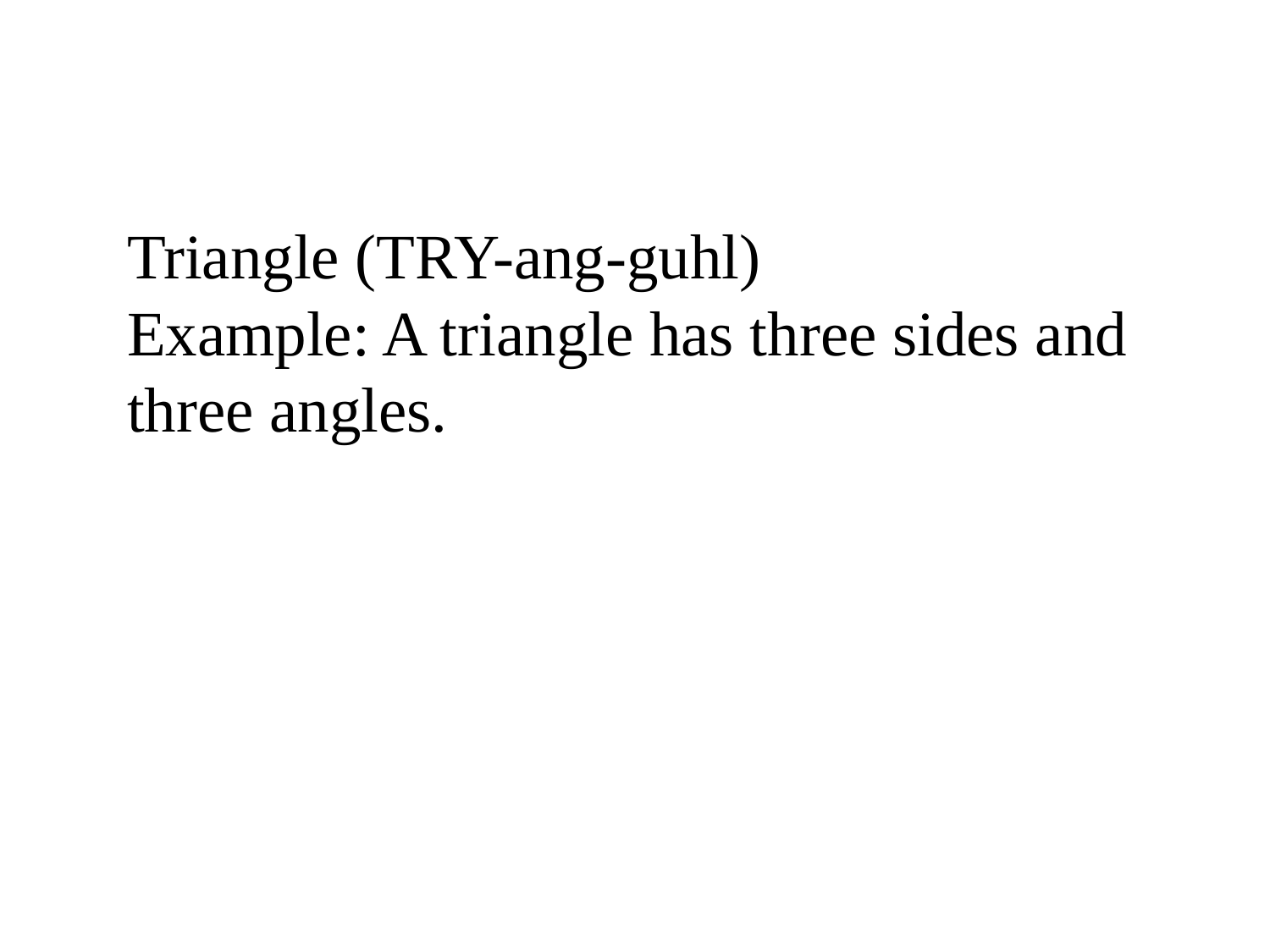

Triangle (TRY-ang-guhl)
Example: A triangle has three sides and three angles.